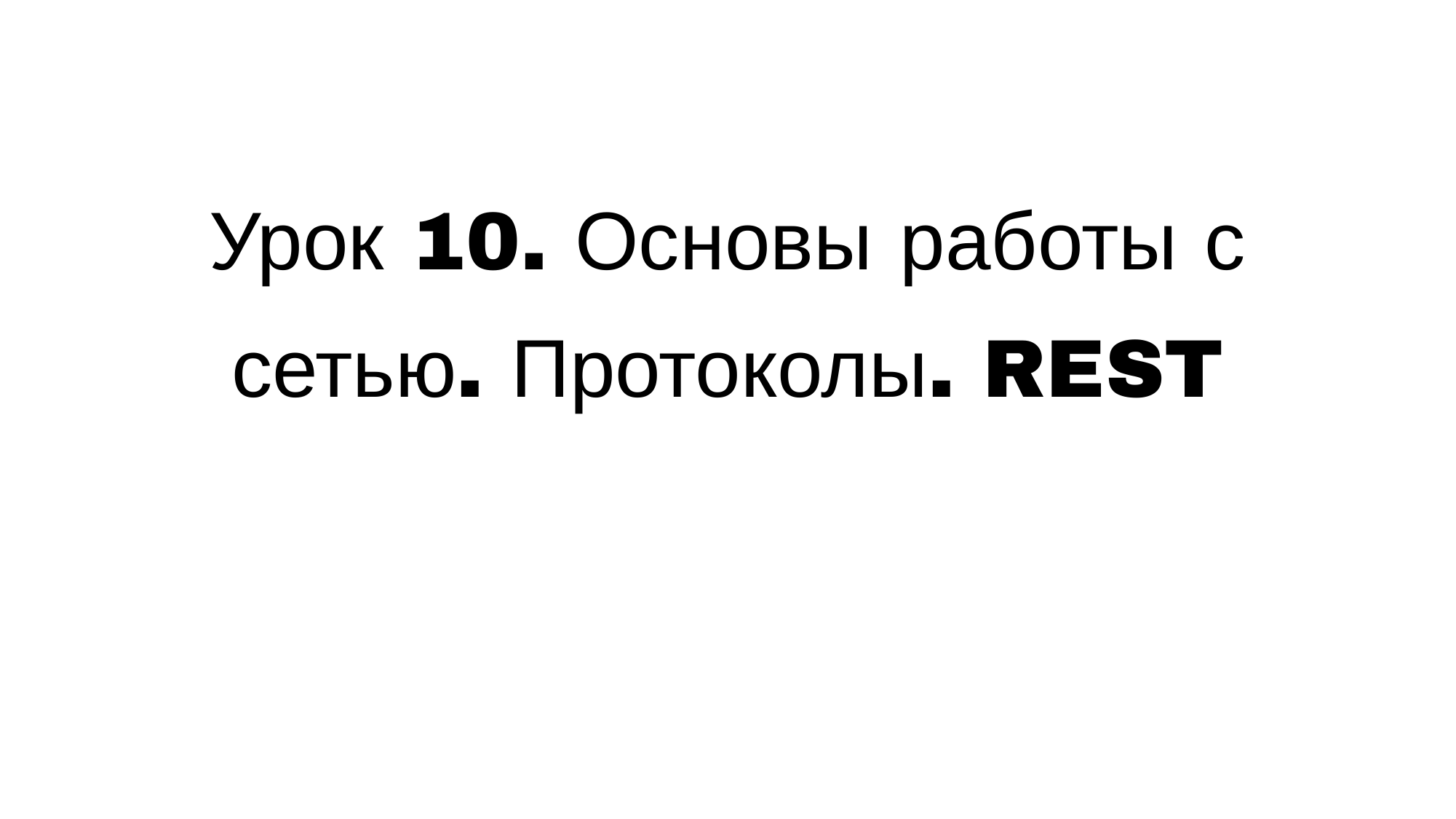

# Урок 10. Основы работы с сетью. Протоколы. REST